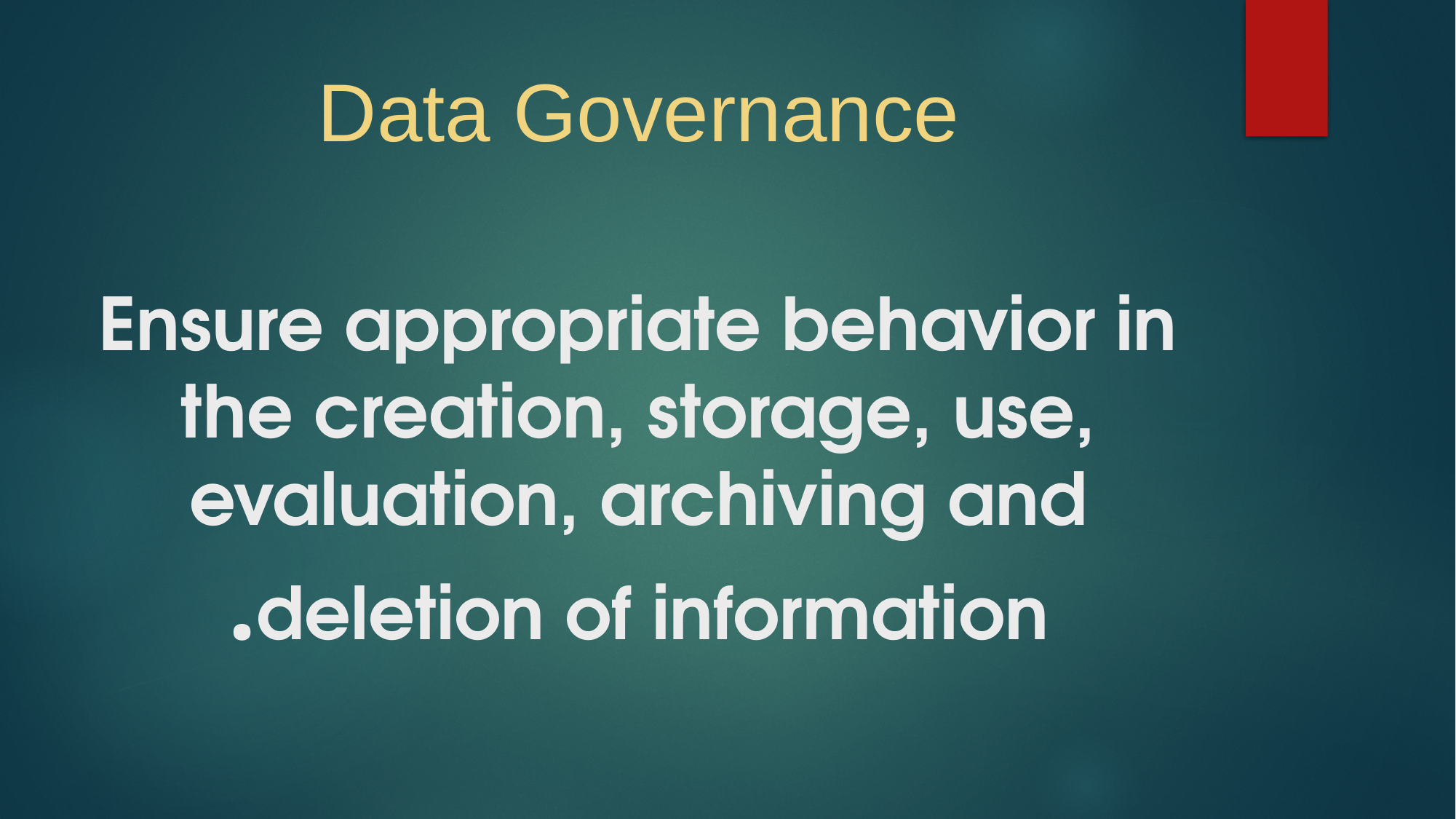

# Data Governance Ensure appropriate behavior in the creation, storage, use, evaluation, archiving and deletion of information.